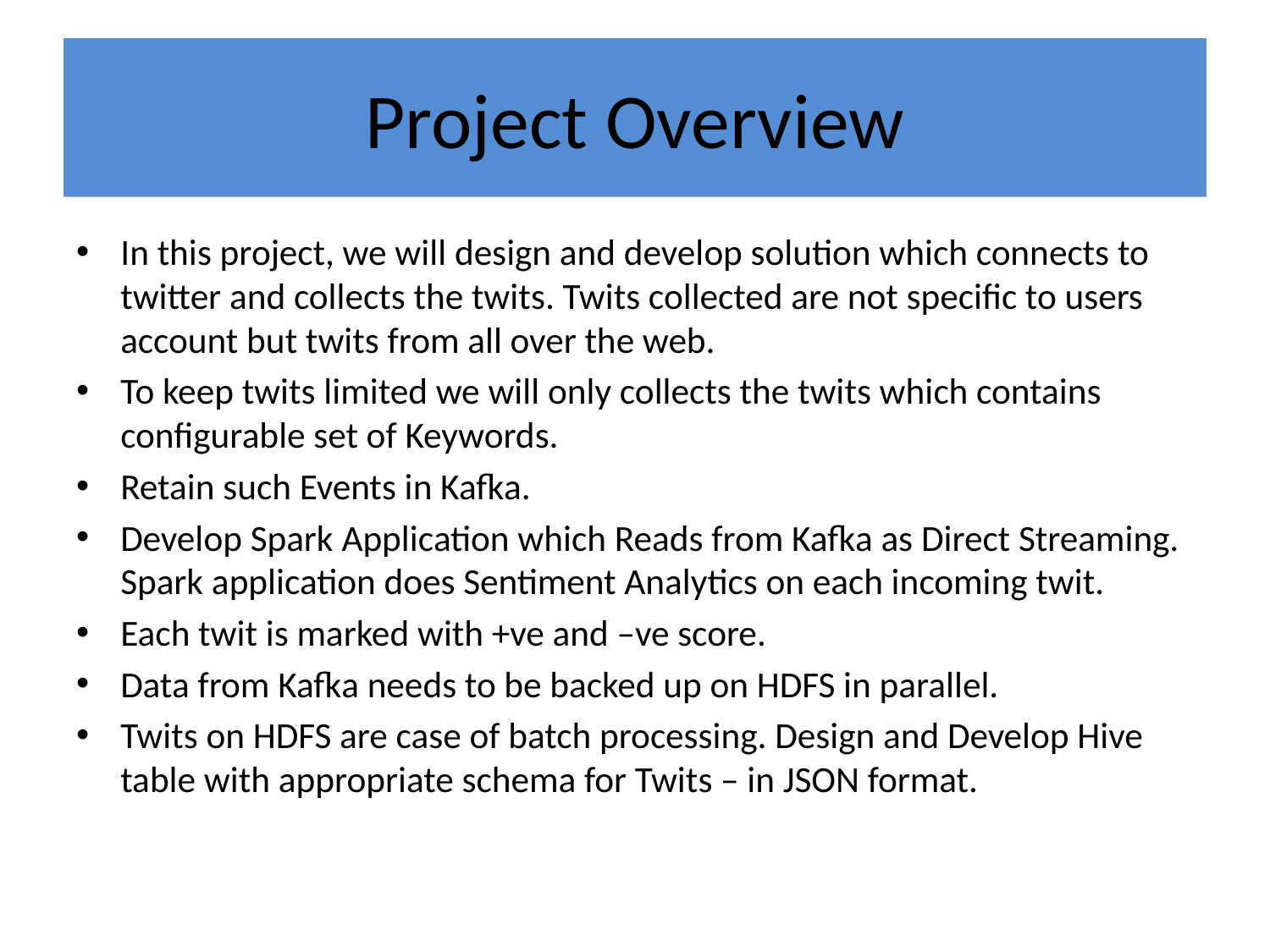

# Project Overview
In this project, we will design and develop solution which connects to twitter and collects the twits. Twits collected are not specific to users account but twits from all over the web.
To keep twits limited we will only collects the twits which contains configurable set of Keywords.
Retain such Events in Kafka.
Develop Spark Application which Reads from Kafka as Direct Streaming. Spark application does Sentiment Analytics on each incoming twit.
Each twit is marked with +ve and –ve score.
Data from Kafka needs to be backed up on HDFS in parallel.
Twits on HDFS are case of batch processing. Design and Develop Hive table with appropriate schema for Twits – in JSON format.